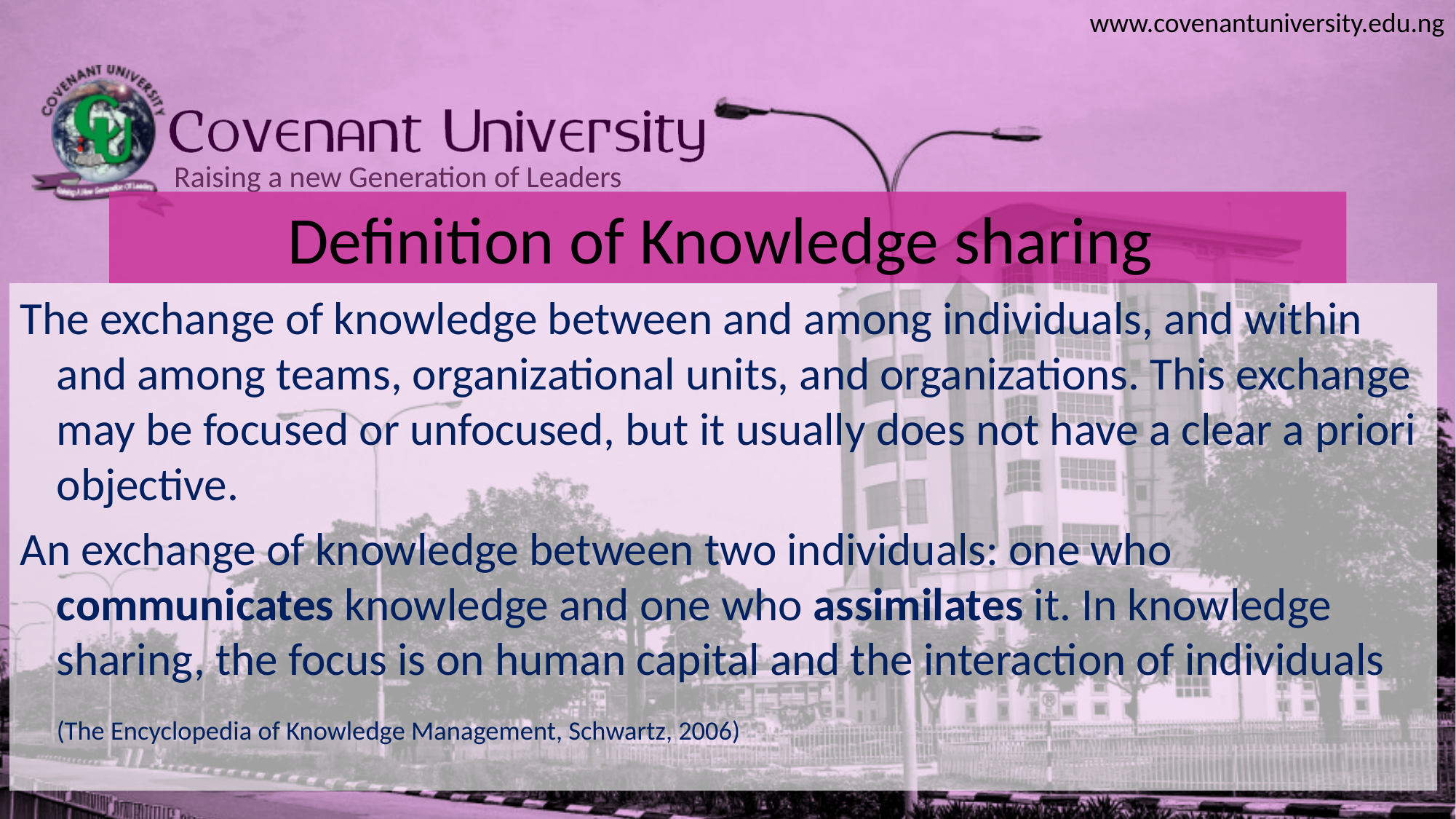

# Definition of Knowledge sharing
The exchange of knowledge between and among individuals, and within and among teams, organizational units, and organizations. This exchange may be focused or unfocused, but it usually does not have a clear a priori objective.
An exchange of knowledge between two individuals: one who communicates knowledge and one who assimilates it. In knowledge sharing, the focus is on human capital and the interaction of individuals
				(The Encyclopedia of Knowledge Management, Schwartz, 2006)